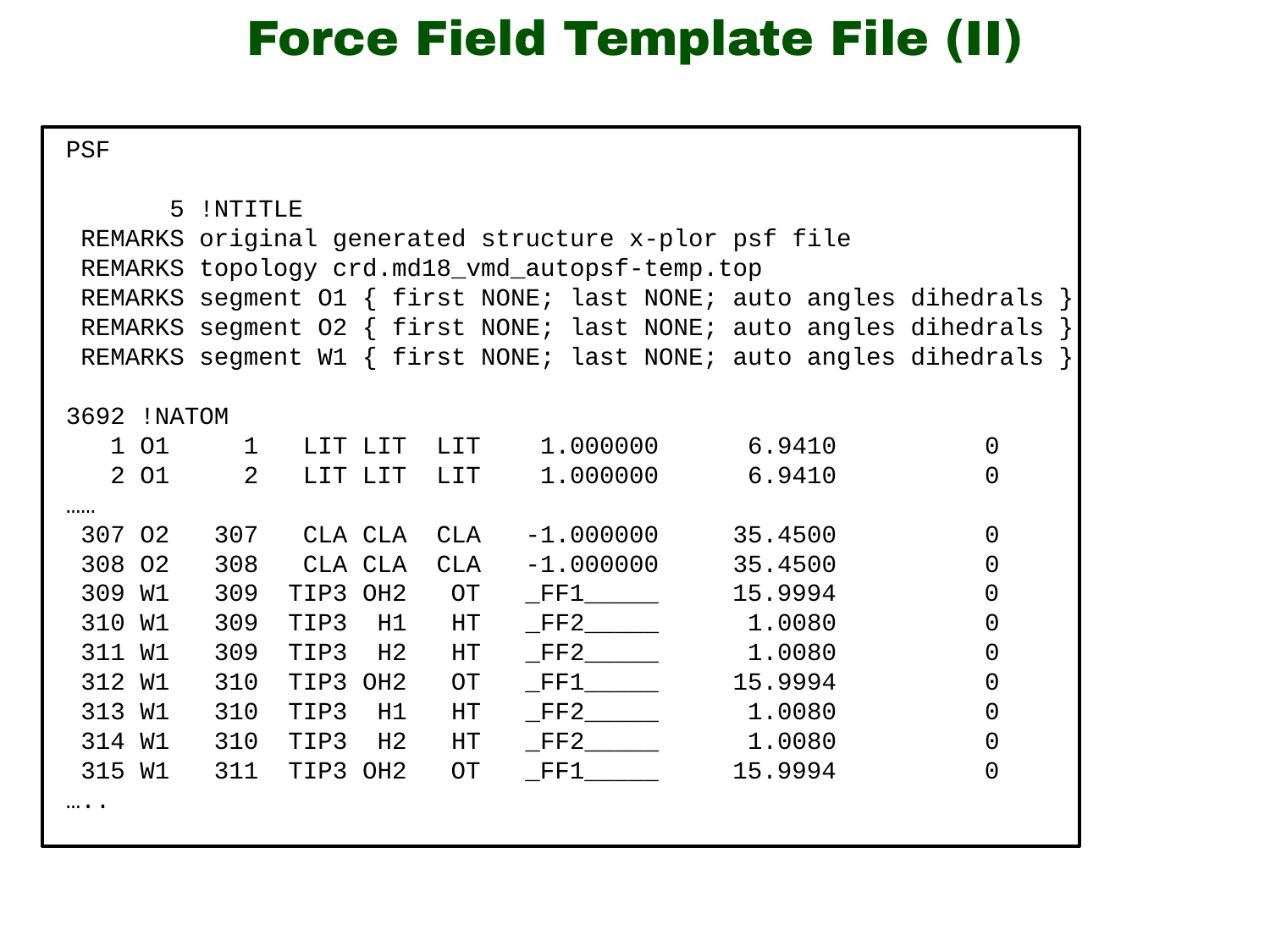

Force Field Template File (II)
PSF

       5 !NTITLE
 REMARKS original generated structure x-plor psf file
 REMARKS topology crd.md18_vmd_autopsf-temp.top
 REMARKS segment O1 { first NONE; last NONE; auto angles dihedrals }
 REMARKS segment O2 { first NONE; last NONE; auto angles dihedrals }
 REMARKS segment W1 { first NONE; last NONE; auto angles dihedrals }

3692 !NATOM
   1 O1     1   LIT LIT  LIT    1.000000      6.9410          0
   2 O1     2   LIT LIT  LIT    1.000000      6.9410          0
……
 307 O2   307   CLA CLA  CLA   -1.000000     35.4500          0
 308 O2   308   CLA CLA  CLA   -1.000000     35.4500          0
 309 W1   309  TIP3 OH2   OT   _FF1_____     15.9994          0
 310 W1   309  TIP3  H1   HT   _FF2_____      1.0080          0
 311 W1   309  TIP3  H2   HT   _FF2_____      1.0080          0
 312 W1   310  TIP3 OH2   OT   _FF1_____     15.9994          0
 313 W1   310  TIP3  H1   HT   _FF2_____      1.0080          0
 314 W1   310  TIP3  H2   HT   _FF2_____      1.0080          0
 315 W1   311  TIP3 OH2   OT   _FF1_____     15.9994          0
…..